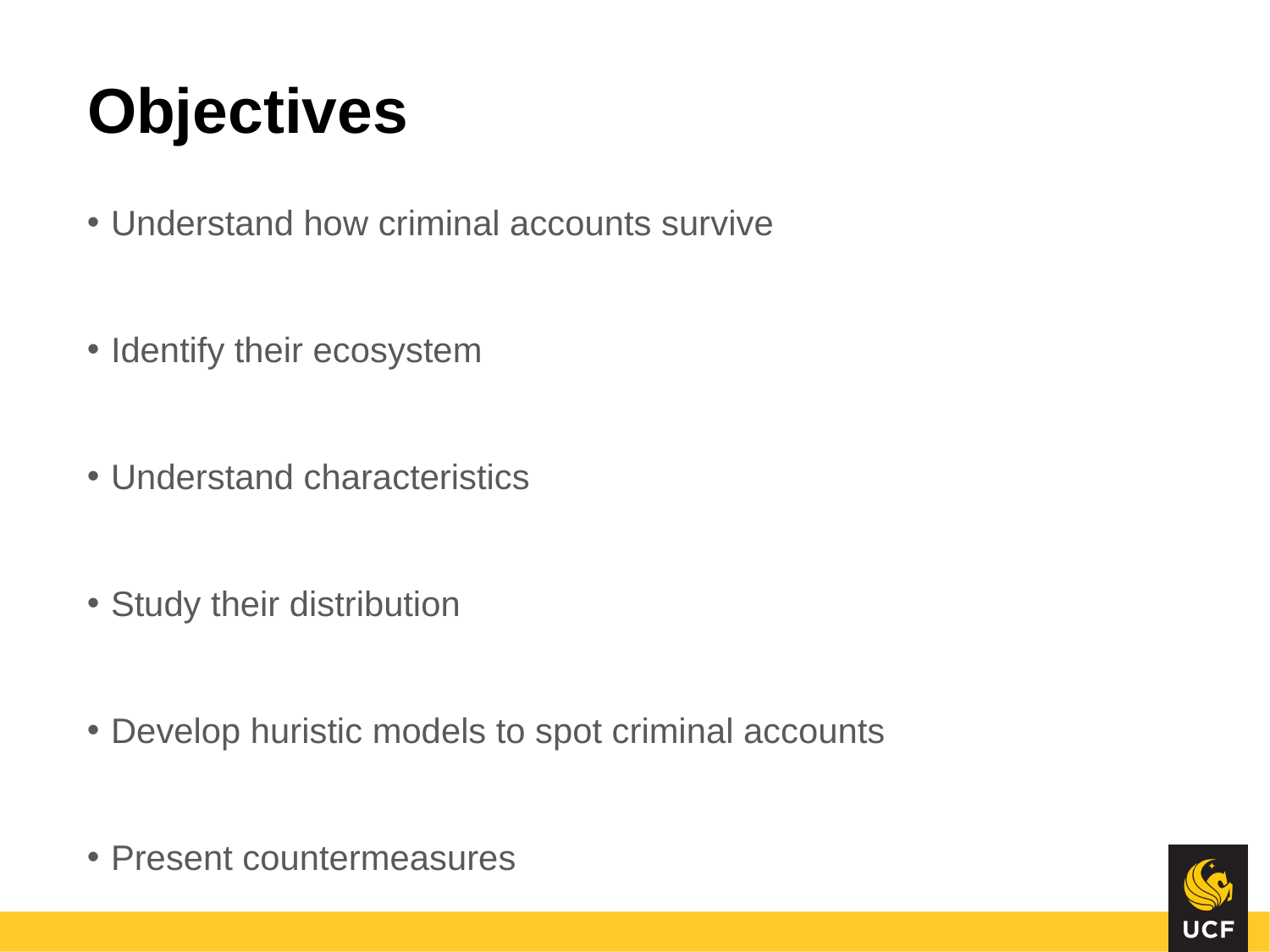

# Objectives
Understand how criminal accounts survive

Identify their ecosystem

Understand characteristics

Study their distribution

Develop huristic models to spot criminal accounts

Present countermeasures